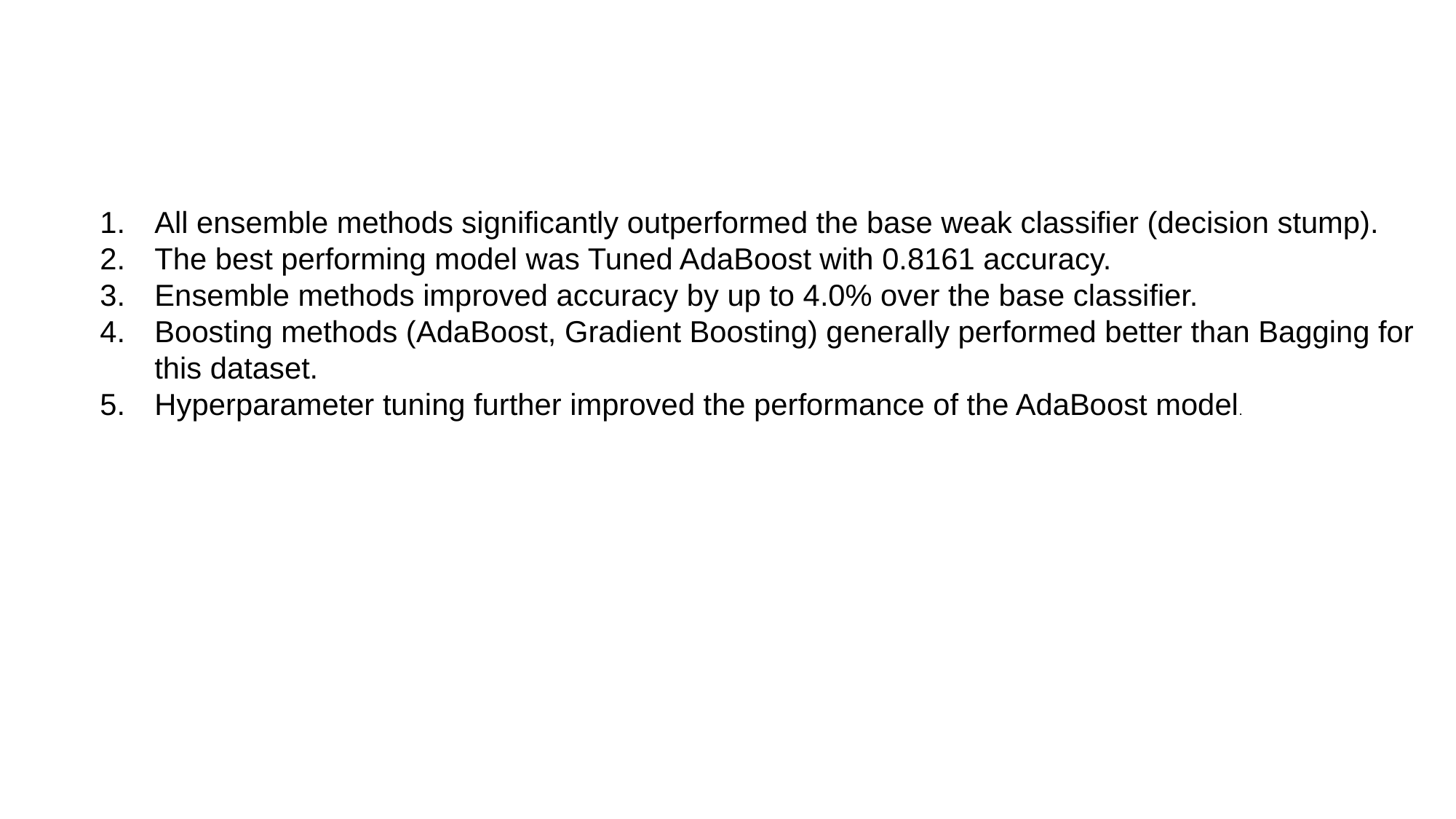

# Conclusions
All ensemble methods significantly outperformed the base weak classifier (decision stump).
The best performing model was Tuned AdaBoost with 0.8161 accuracy.
Ensemble methods improved accuracy by up to 4.0% over the base classifier.
Boosting methods (AdaBoost, Gradient Boosting) generally performed better than Bagging for this dataset.
Hyperparameter tuning further improved the performance of the AdaBoost model.